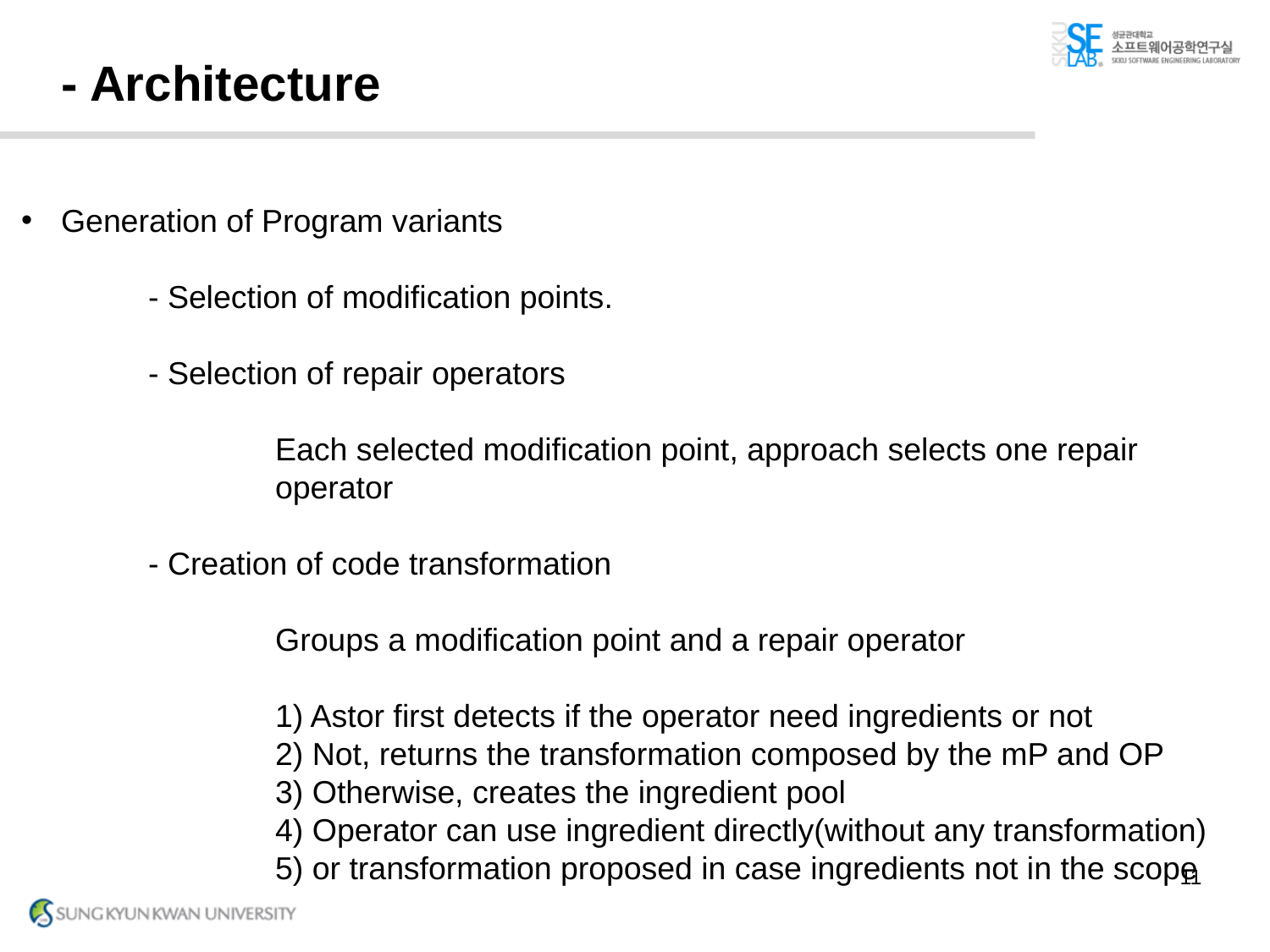

# - Architecture
Generation of Program variants

	- Selection of modification points.

	- Selection of repair operators

		Each selected modification point, approach selects one repair
		operator

	- Creation of code transformation

		Groups a modification point and a repair operator

		1) Astor first detects if the operator need ingredients or not
		2) Not, returns the transformation composed by the mP and OP
		3) Otherwise, creates the ingredient pool
		4) Operator can use ingredient directly(without any transformation)
		5) or transformation proposed in case ingredients not in the scope
11